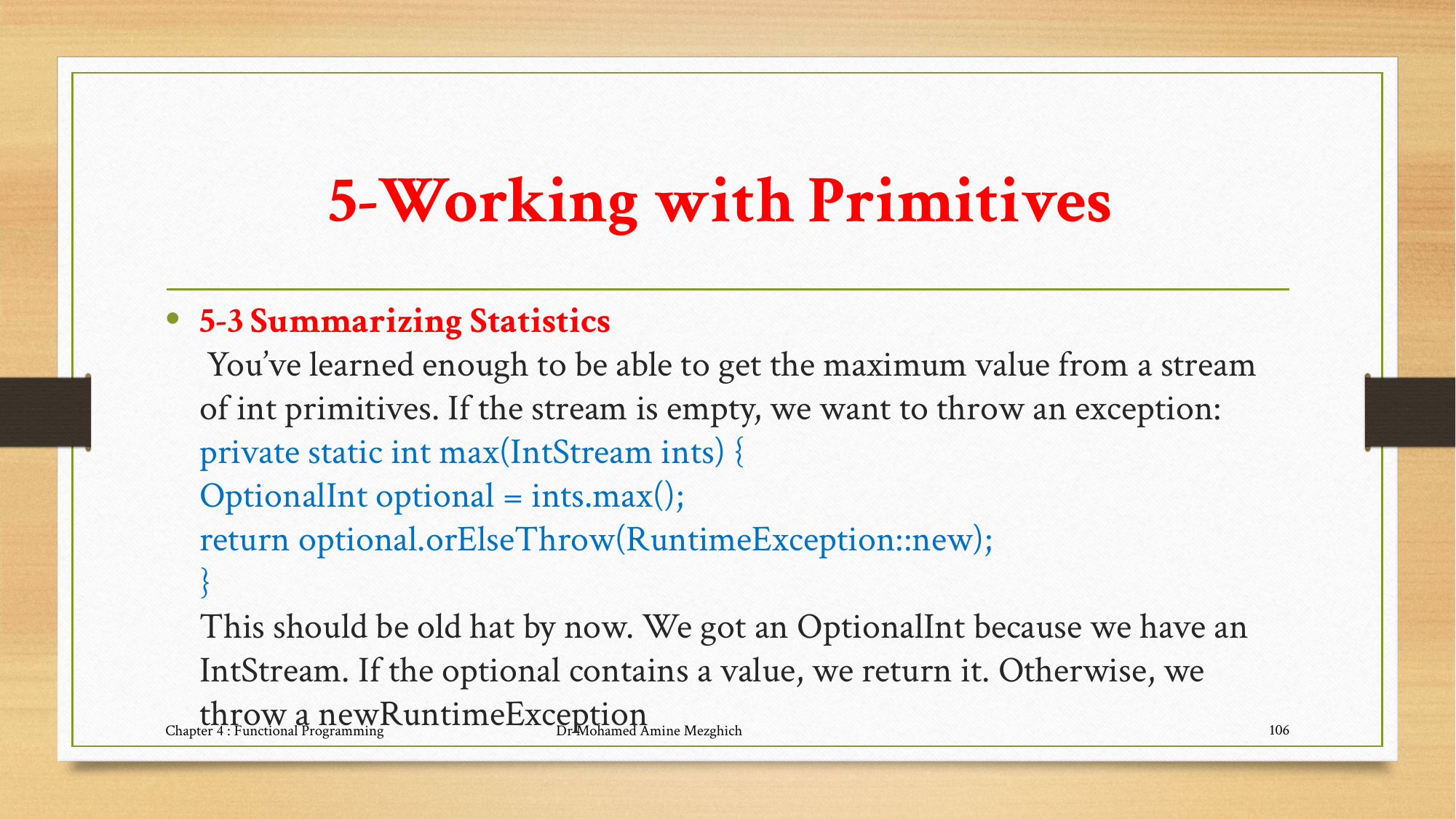

# 5-Working with Primitives
5-3 Summarizing Statistics
 You’ve learned enough to be able to get the maximum value from a stream of int primitives. If the stream is empty, we want to throw an exception:
private static int max(IntStream ints) {
OptionalInt optional = ints.max();
return optional.orElseThrow(RuntimeException::new);
}
This should be old hat by now. We got an OptionalInt because we have an
IntStream. If the optional contains a value, we return it. Otherwise, we throw a newRuntimeException
Chapter 4 : Functional Programming                                                  Dr Mohamed Amine Mezghich
106